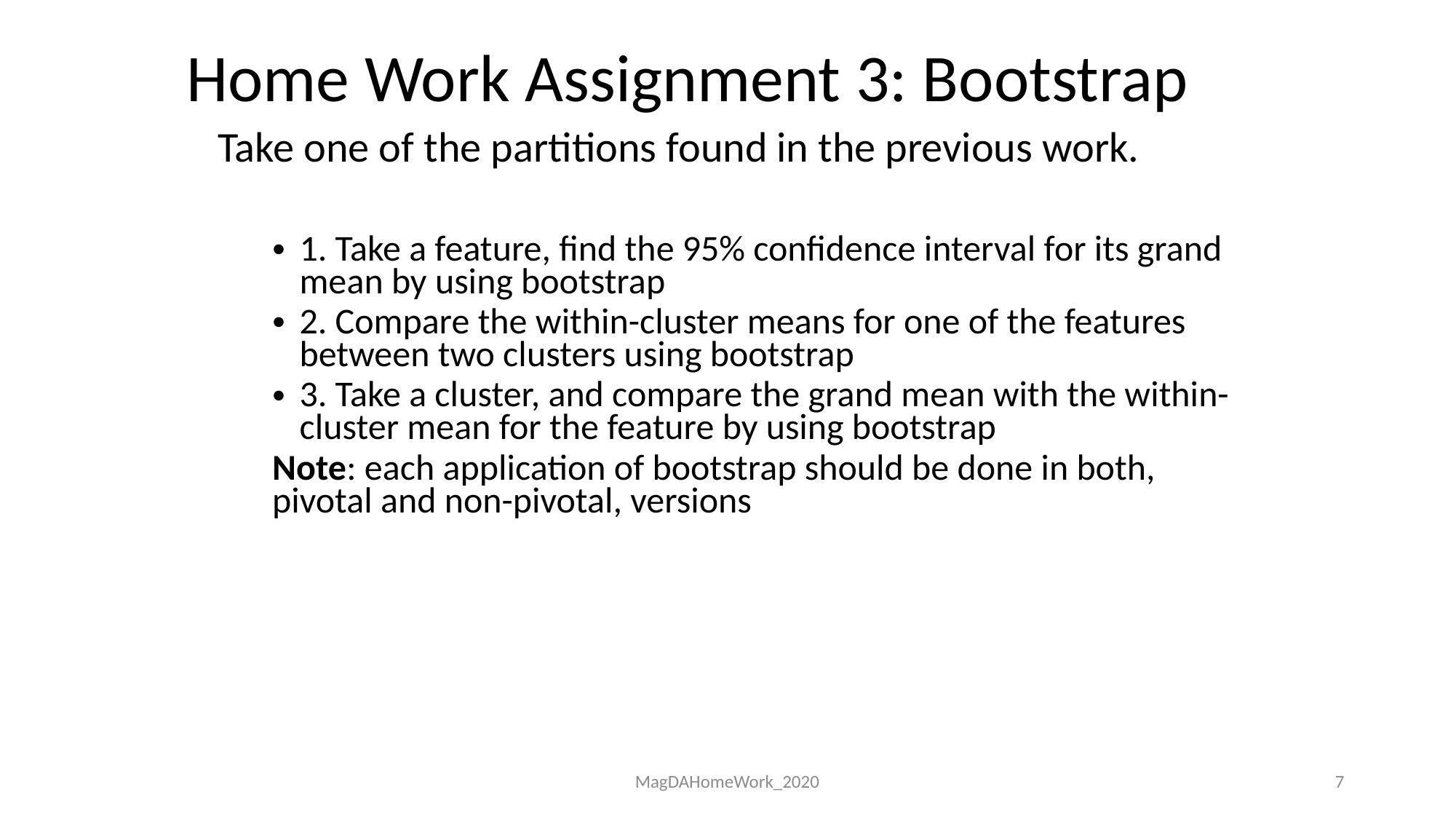

Home Work Assignment 3: Bootstrap
Take one of the partitions found in the previous work.

1. Take a feature, find the 95% confidence interval for its grand mean by using bootstrap
2. Compare the within-cluster means for one of the features between two clusters using bootstrap
3. Take a cluster, and compare the grand mean with the within-cluster mean for the feature by using bootstrap
Note: each application of bootstrap should be done in both, pivotal and non-pivotal, versions
MagDAHomeWork_2020
7